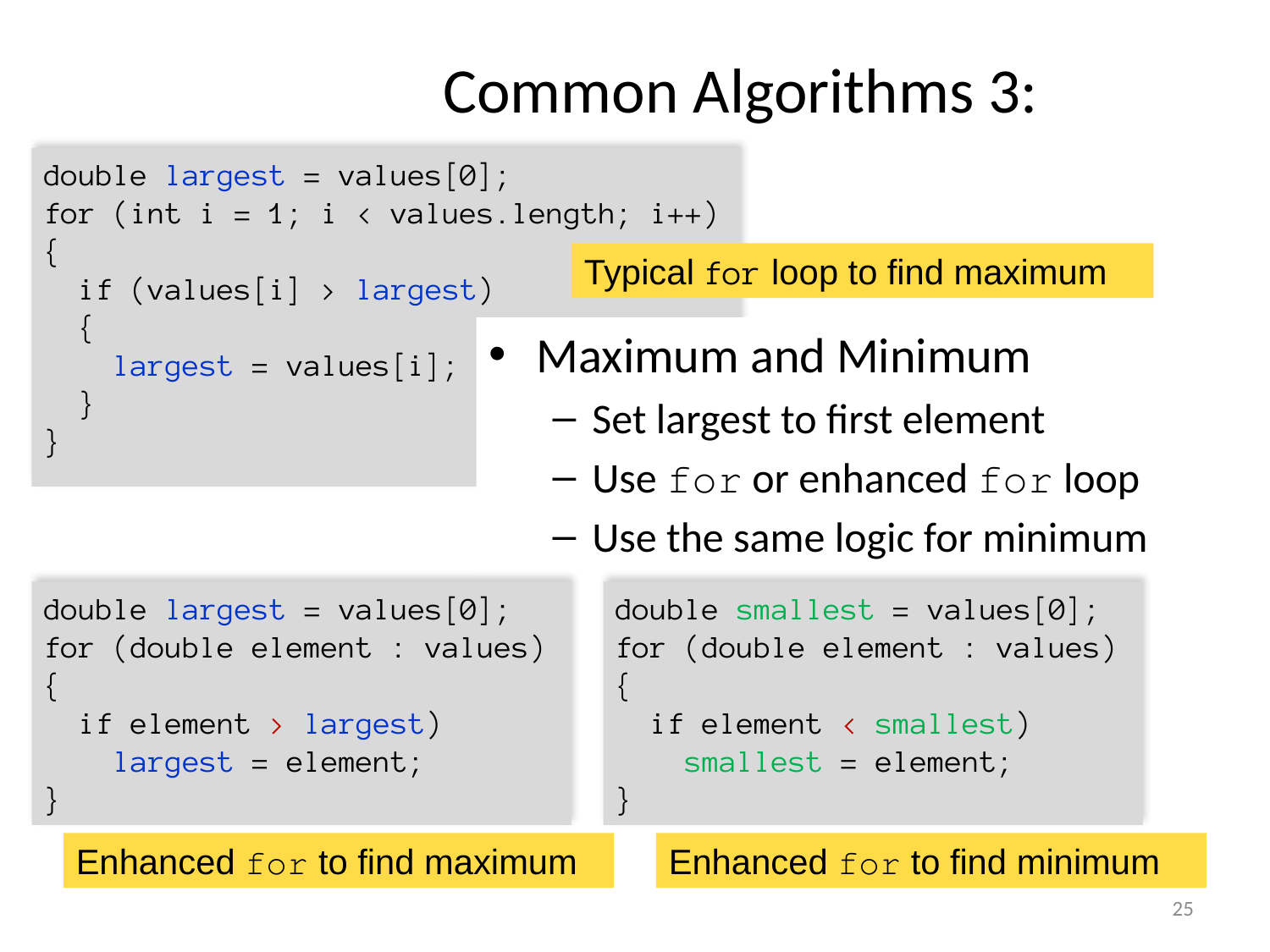

# Common Algorithms 3:
double largest = values[0];
for (int i = 1; i < values.length; i++)
{
  if (values[i] > largest)
  {
    largest = values[i];
  }
}
Typical for loop to find maximum
Maximum and Minimum
Set largest to first element
Use for or enhanced for loop
Use the same logic for minimum
double largest = values[0];
for (double element : values)
{
  if element > largest)
    largest = element;
}
double smallest = values[0];
for (double element : values)
{
  if element < smallest)
    smallest = element;
}
Enhanced for to find maximum
Enhanced for to find minimum
25